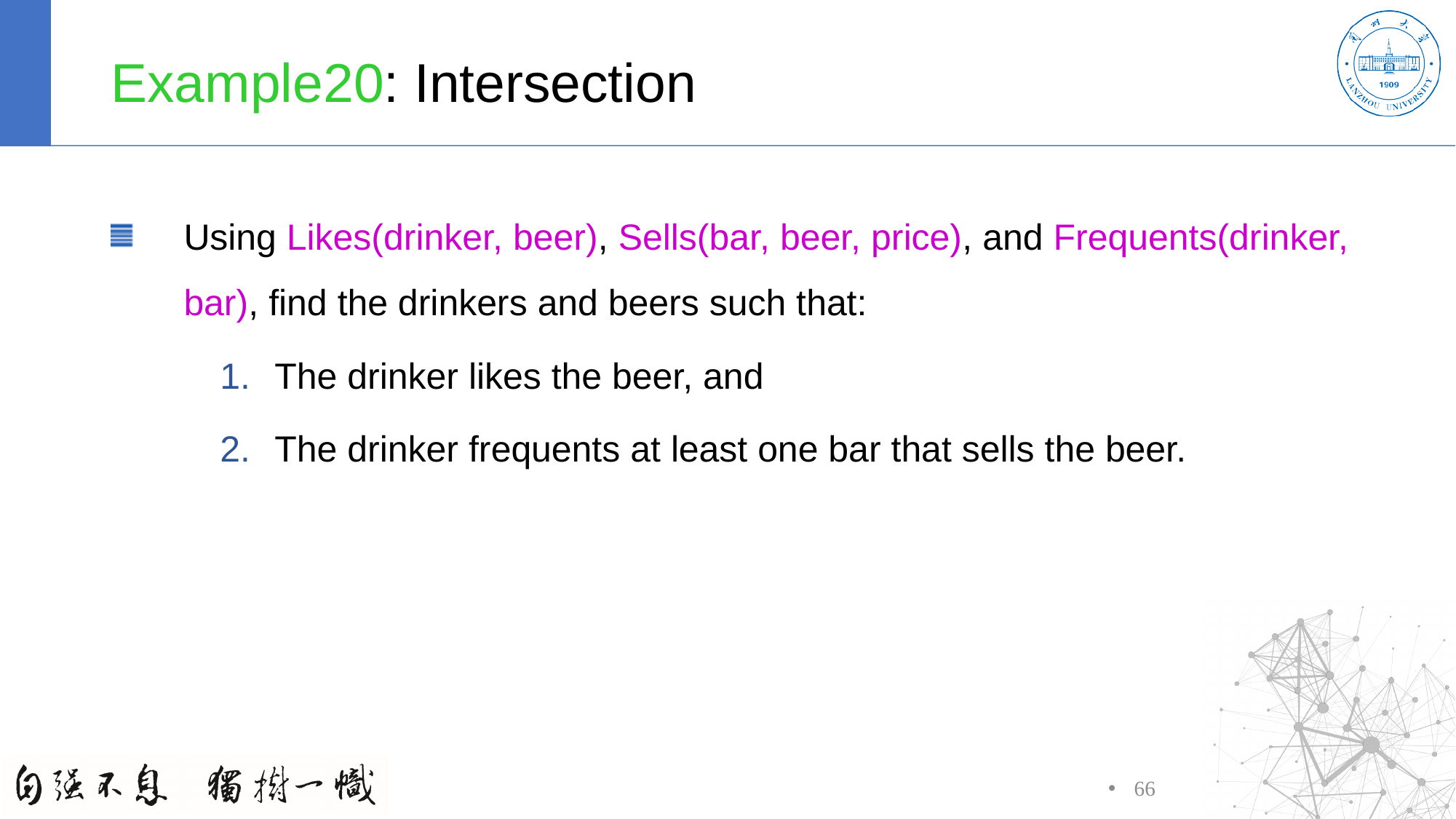

# Example20: Intersection
Using Likes(drinker, beer), Sells(bar, beer, price), and Frequents(drinker, bar), find the drinkers and beers such that:
The drinker likes the beer, and
The drinker frequents at least one bar that sells the beer.
66